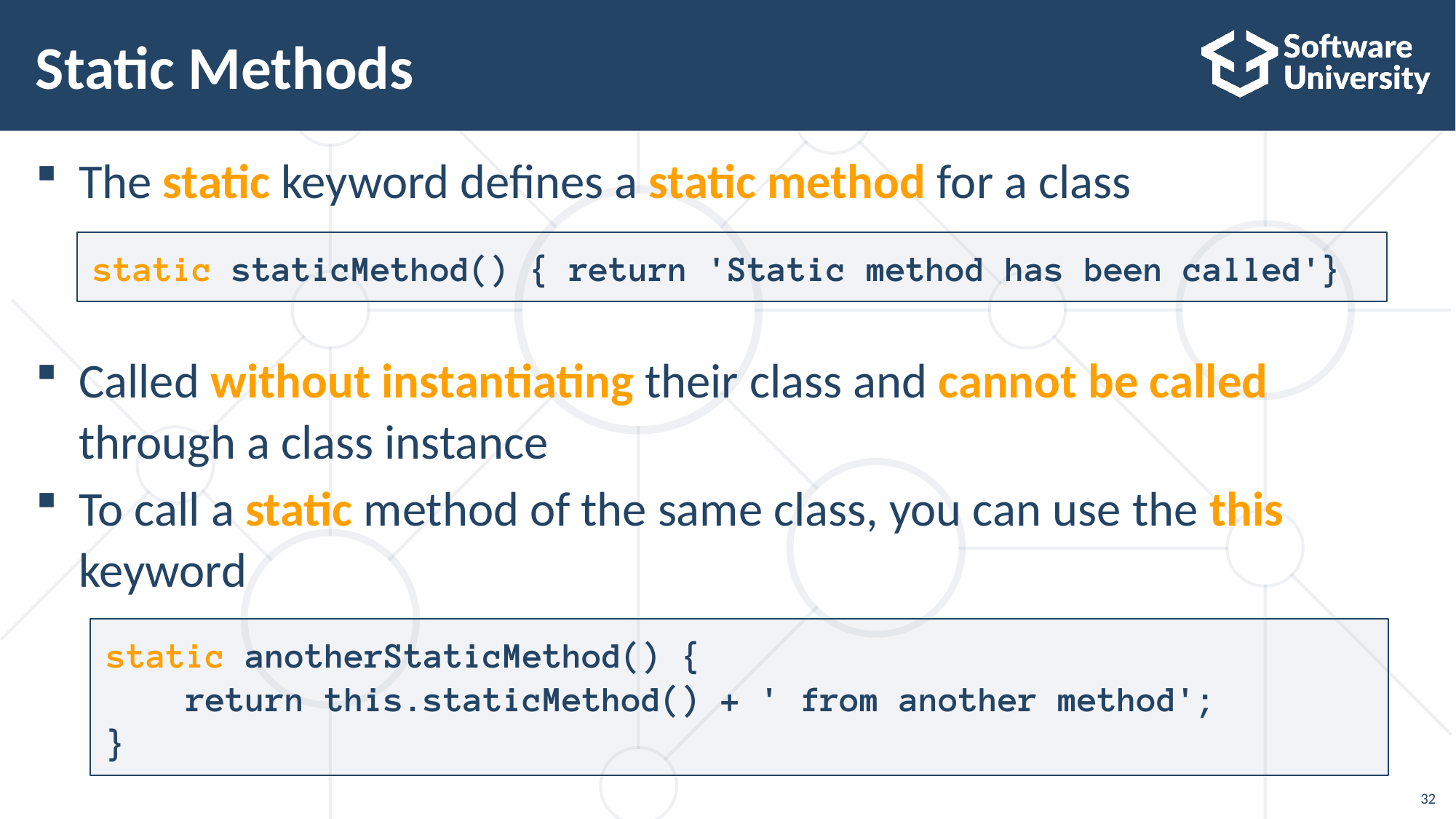

# Static Methods
The static keyword defines a static method for a class

Called without instantiating their class and cannot be called through a class instance
To call a static method of the same class, you can use the this keyword
static staticMethod() { return 'Static method has been called'}
static anotherStaticMethod() {
    return this.staticMethod() + ' from another method';
}
32